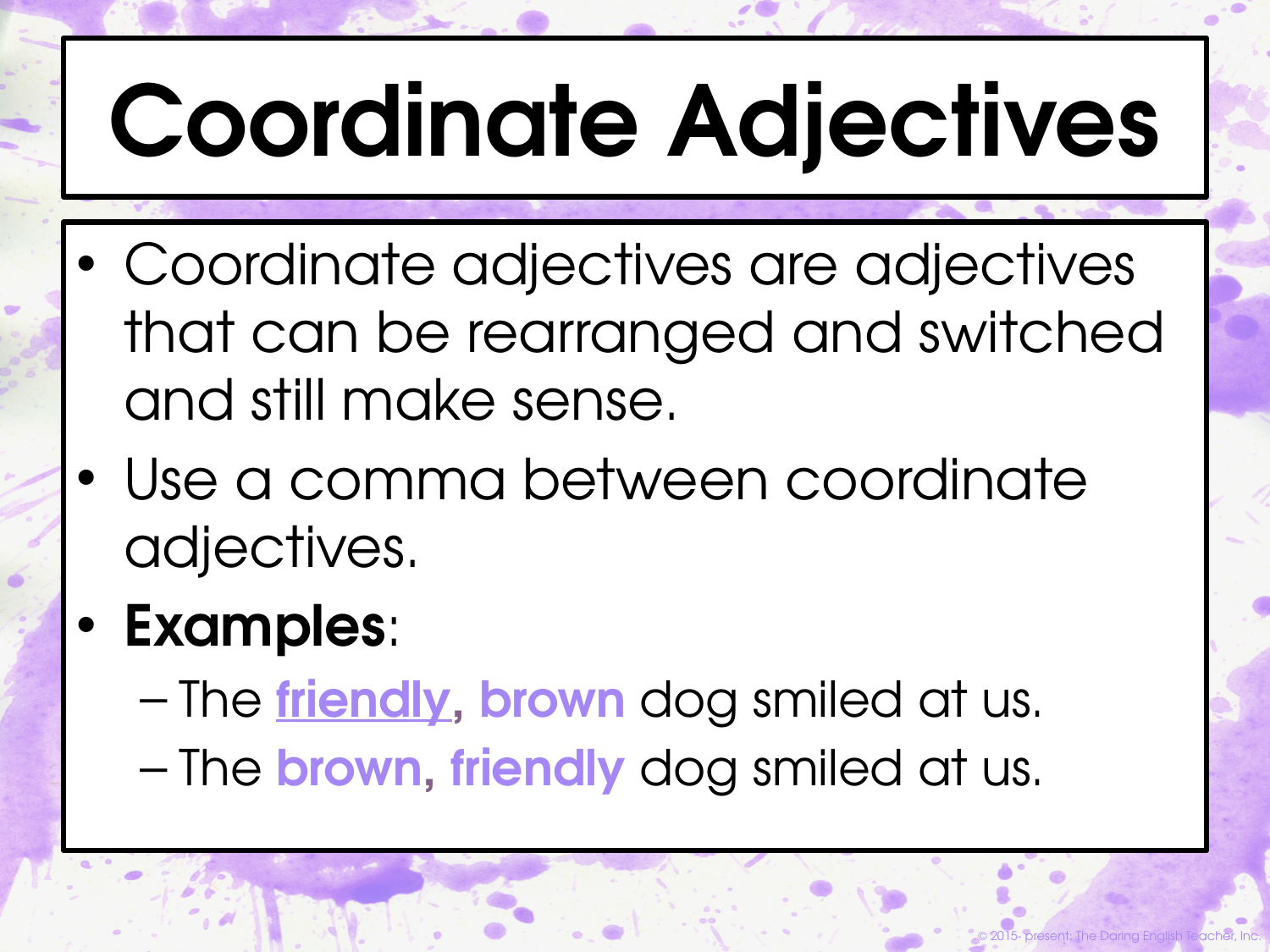

# Coordinate Adjectives
Coordinate adjectives are adjectives that can be rearranged and switched and still make sense.
Use a comma between coordinate adjectives.
Examples:
The friendly, brown dog smiled at us.
The brown, friendly dog smiled at us.